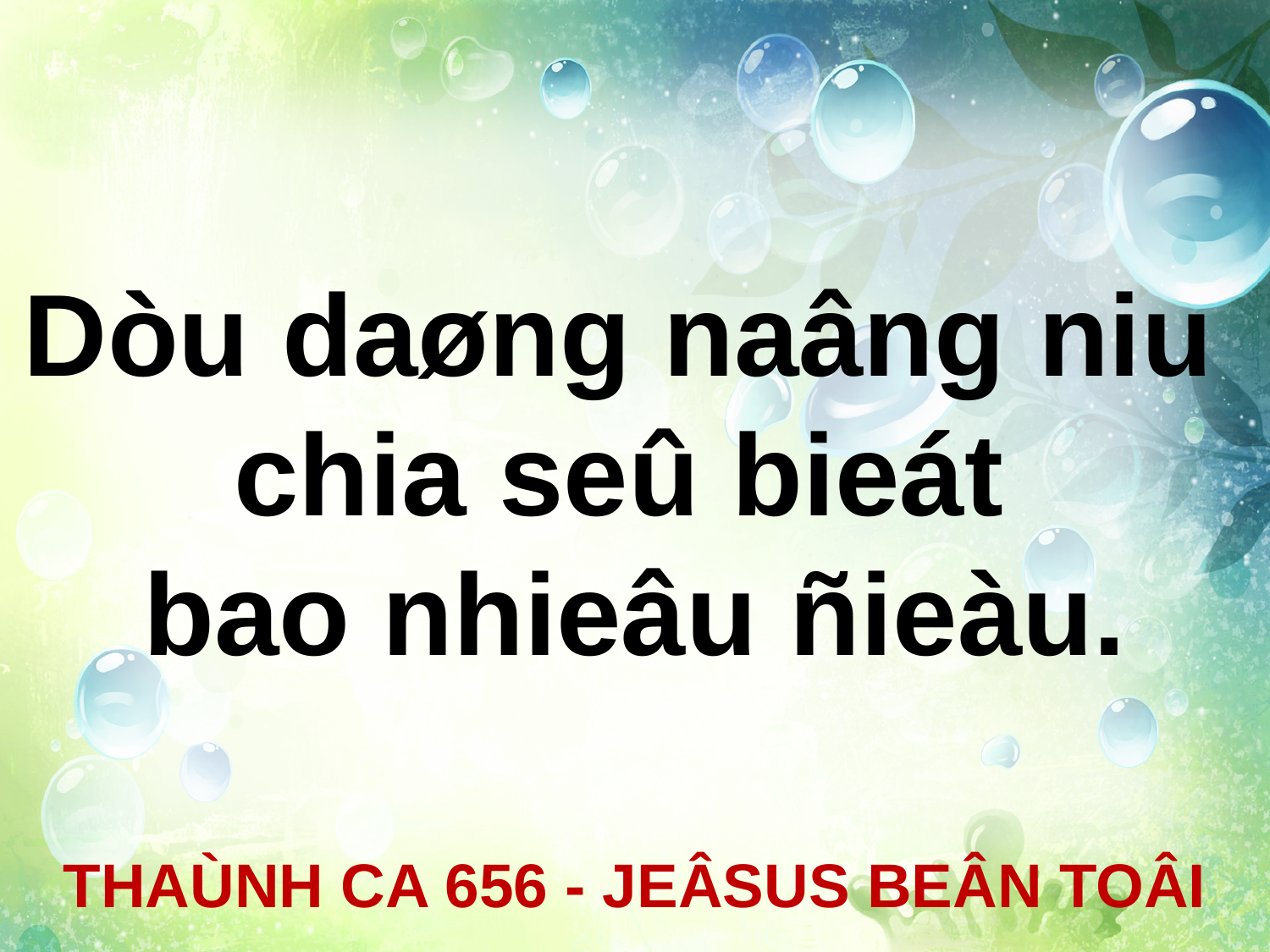

Dòu daøng naâng niu
chia seû bieát
bao nhieâu ñieàu.
THAÙNH CA 656 - JEÂSUS BEÂN TOÂI